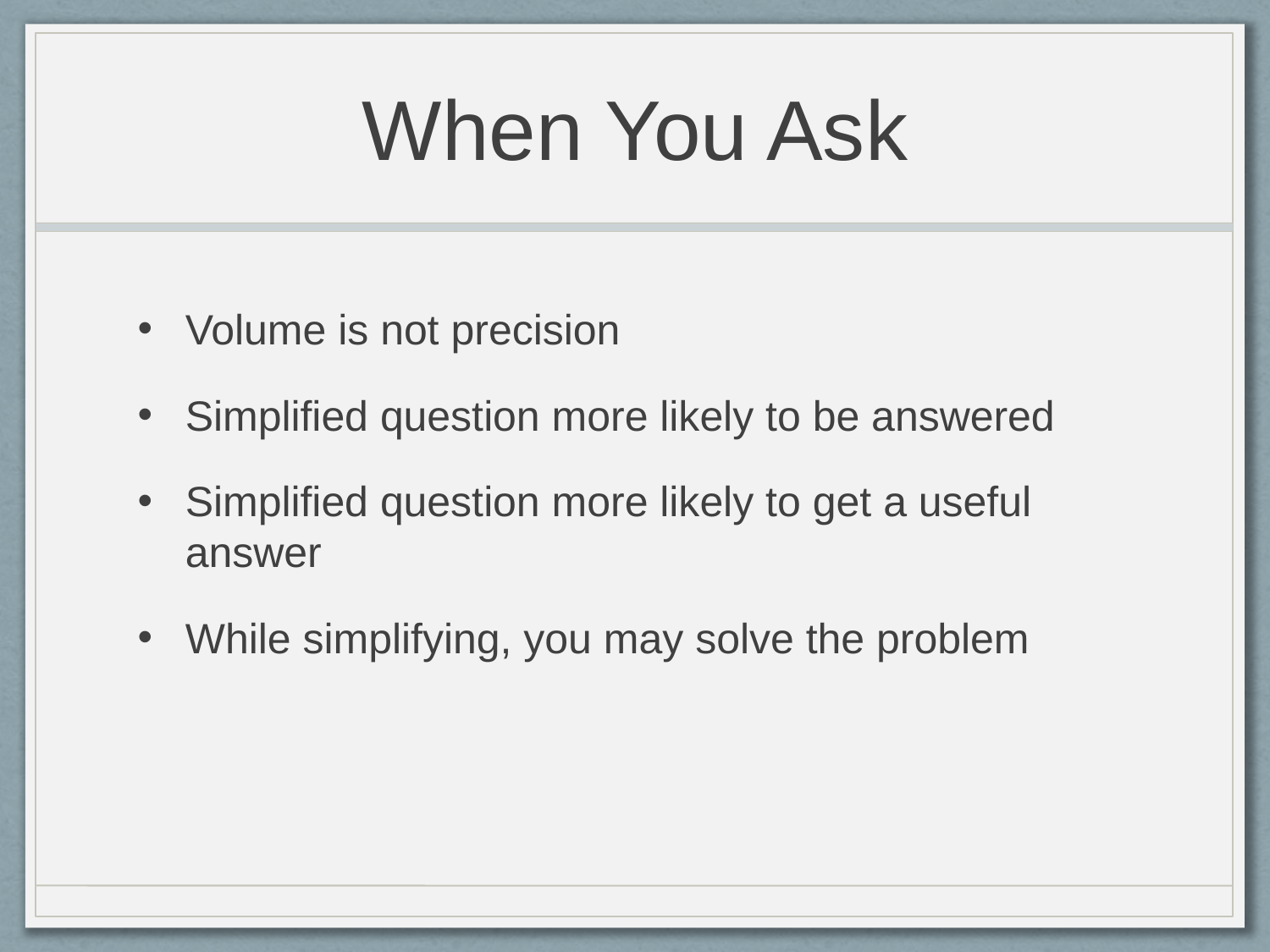

# When You Ask
Volume is not precision
Simplified question more likely to be answered
Simplified question more likely to get a useful answer
While simplifying, you may solve the problem